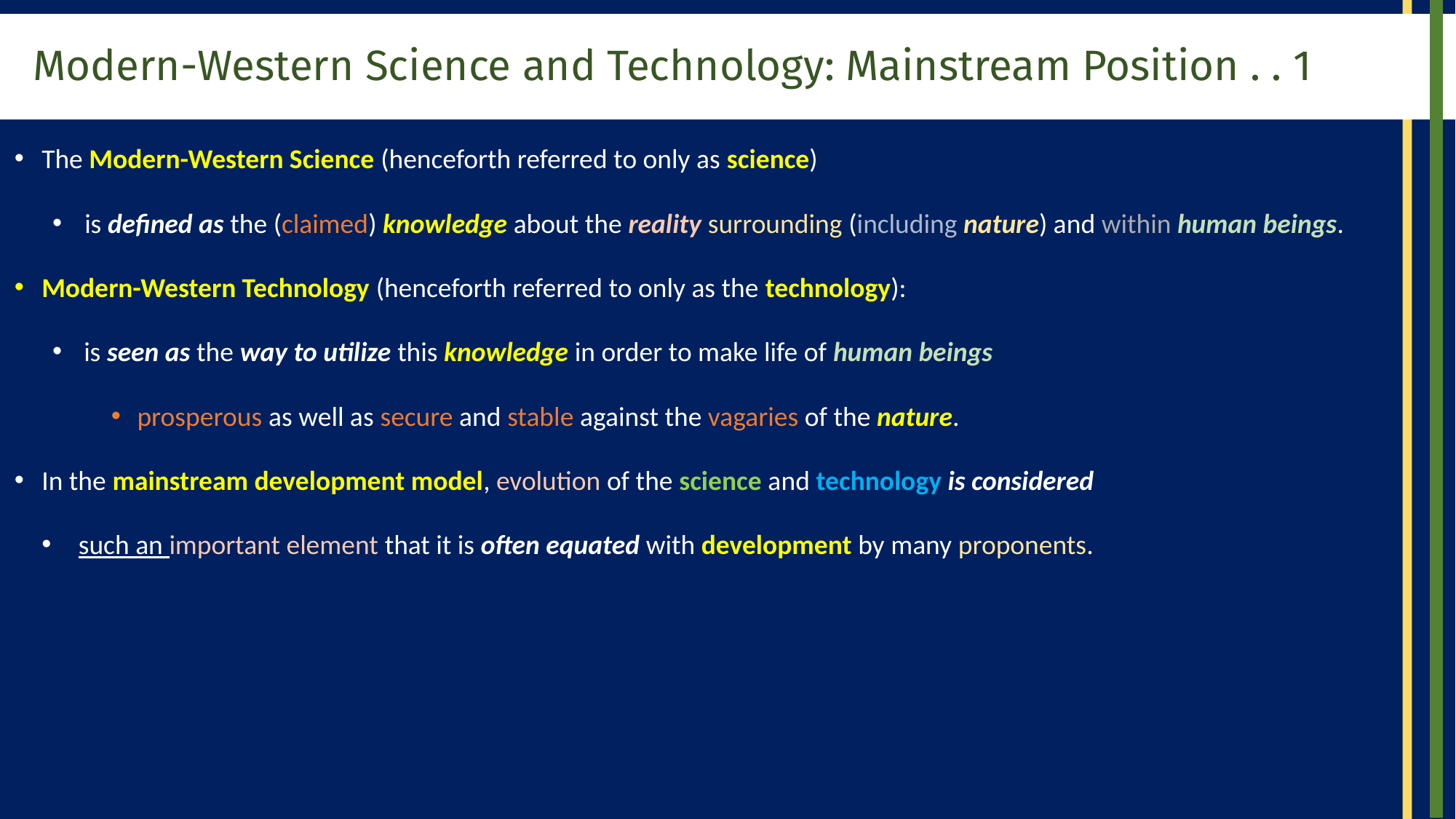

# Modern-Western Science and Technology: Mainstream Position . . 1
The Modern-Western Science (henceforth referred to only as science)
 is defined as the (claimed) knowledge about the reality surrounding (including nature) and within human beings.
Modern-Western Technology (henceforth referred to only as the technology):
is seen as the way to utilize this knowledge in order to make life of human beings
prosperous as well as secure and stable against the vagaries of the nature.
In the mainstream development model, evolution of the science and technology is considered
such an important element that it is often equated with development by many proponents.